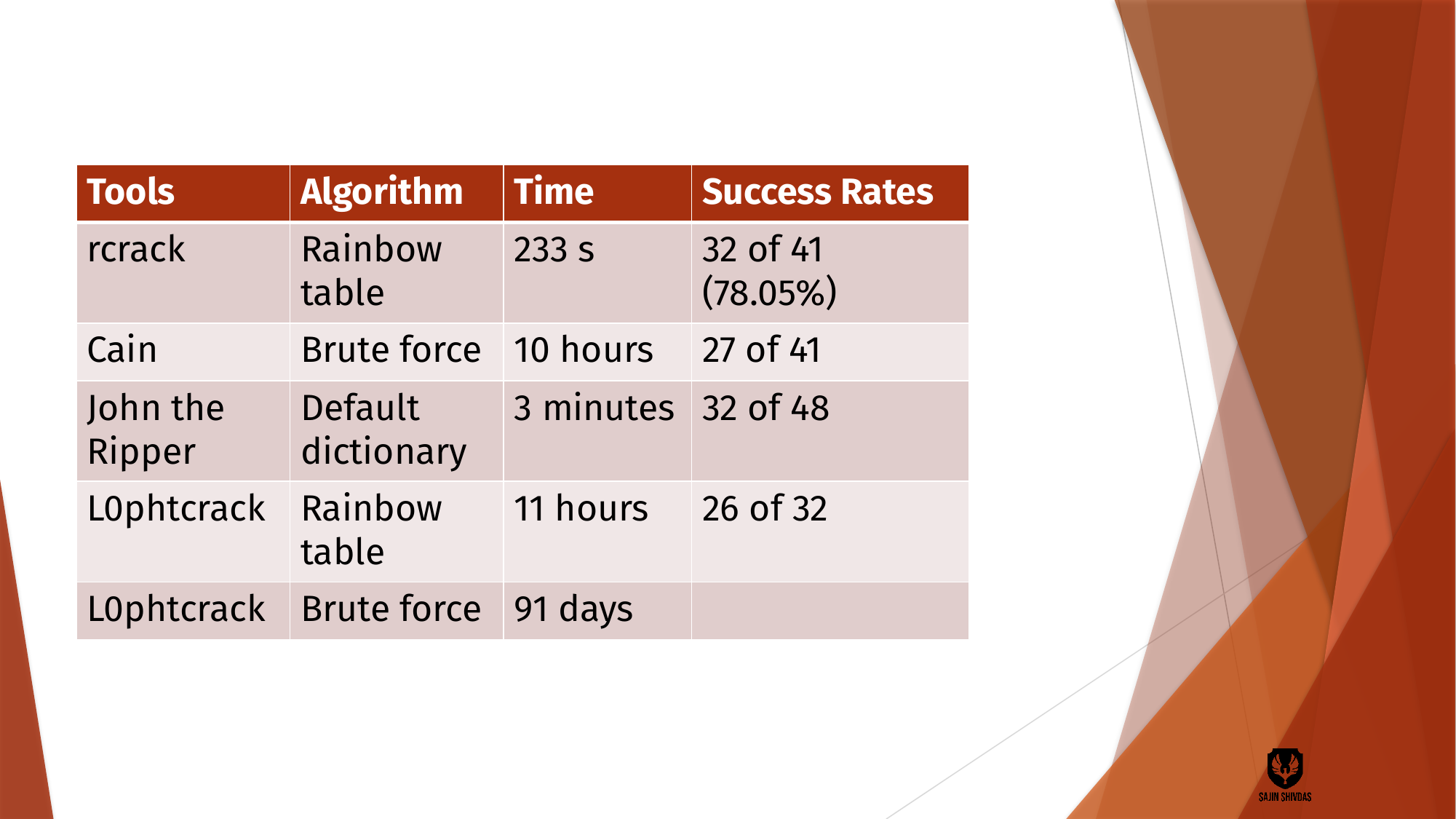

| Tools | Algorithm | Time | Success Rates |
| --- | --- | --- | --- |
| rcrack | Rainbow table | 233 s | 32 of 41 (78.05%) |
| Cain | Brute force | 10 hours | 27 of 41 |
| John the Ripper | Default dictionary | 3 minutes | 32 of 48 |
| L0phtcrack | Rainbow table | 11 hours | 26 of 32 |
| L0phtcrack | Brute force | 91 days |  |